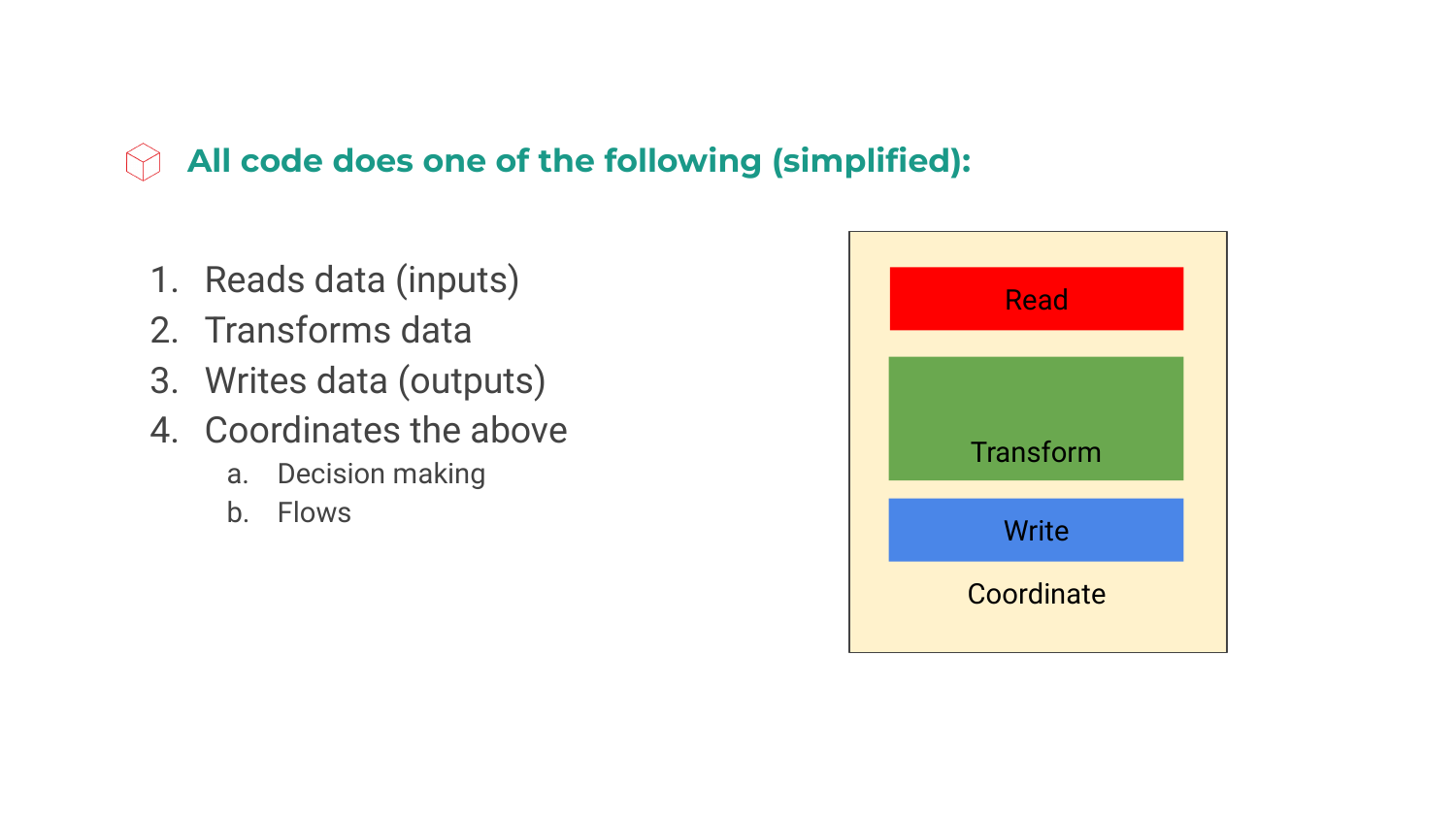

All code does one of the following (simplified):

Reads data (inputs)
Transforms data
Writes data (outputs)
Coordinates the above
Decision making
Flows
Read
Transform
Write
Coordinate